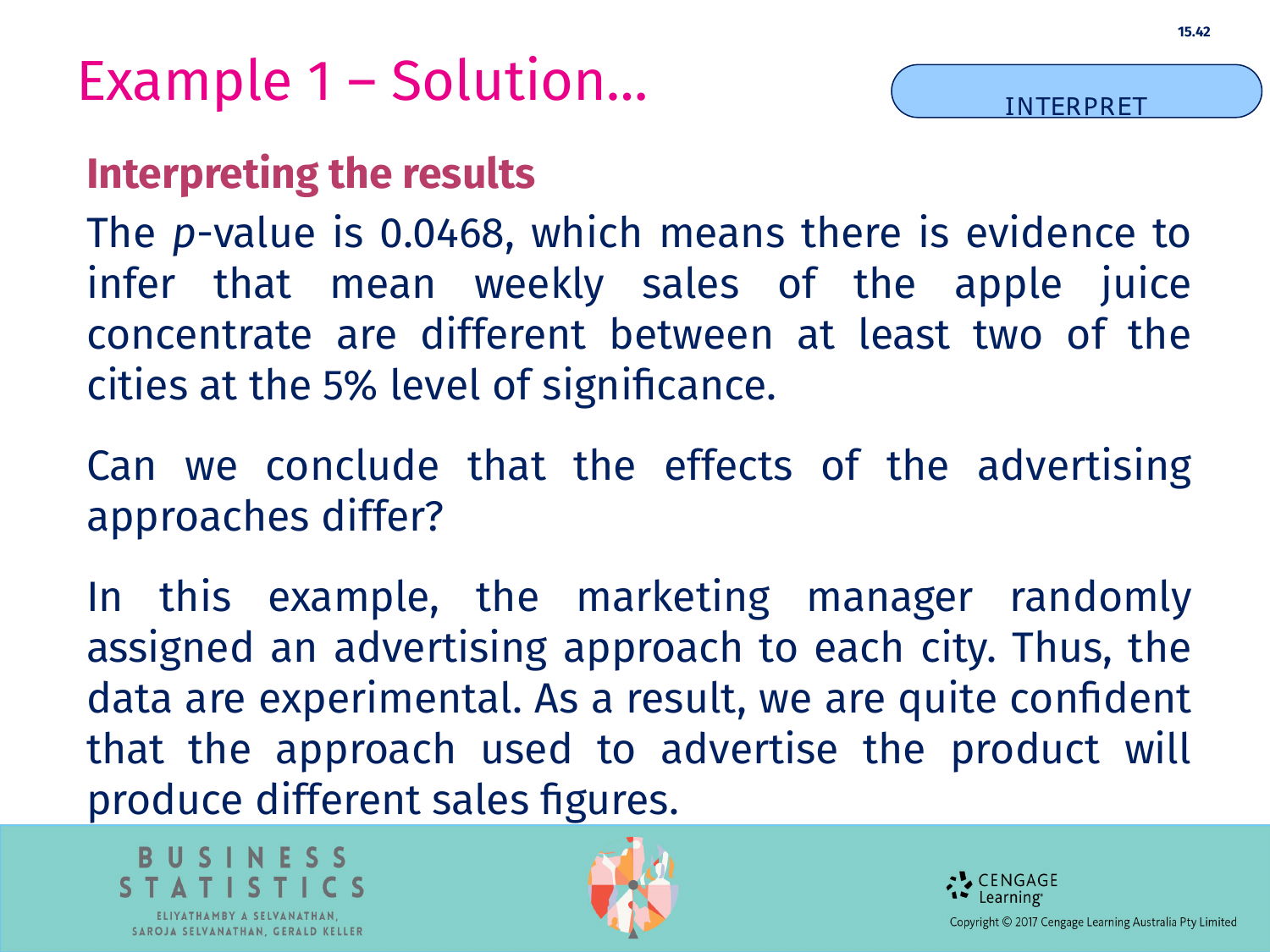

15.42
# Example 1 – Solution…
INTERPRET
Interpreting the results
The p-value is 0.0468, which means there is evidence to infer that mean weekly sales of the apple juice concentrate are different between at least two of the cities at the 5% level of significance.
Can we conclude that the effects of the advertising approaches differ?
In this example, the marketing manager randomly assigned an advertising approach to each city. Thus, the data are experimental. As a result, we are quite confident that the approach used to advertise the product will produce different sales figures.